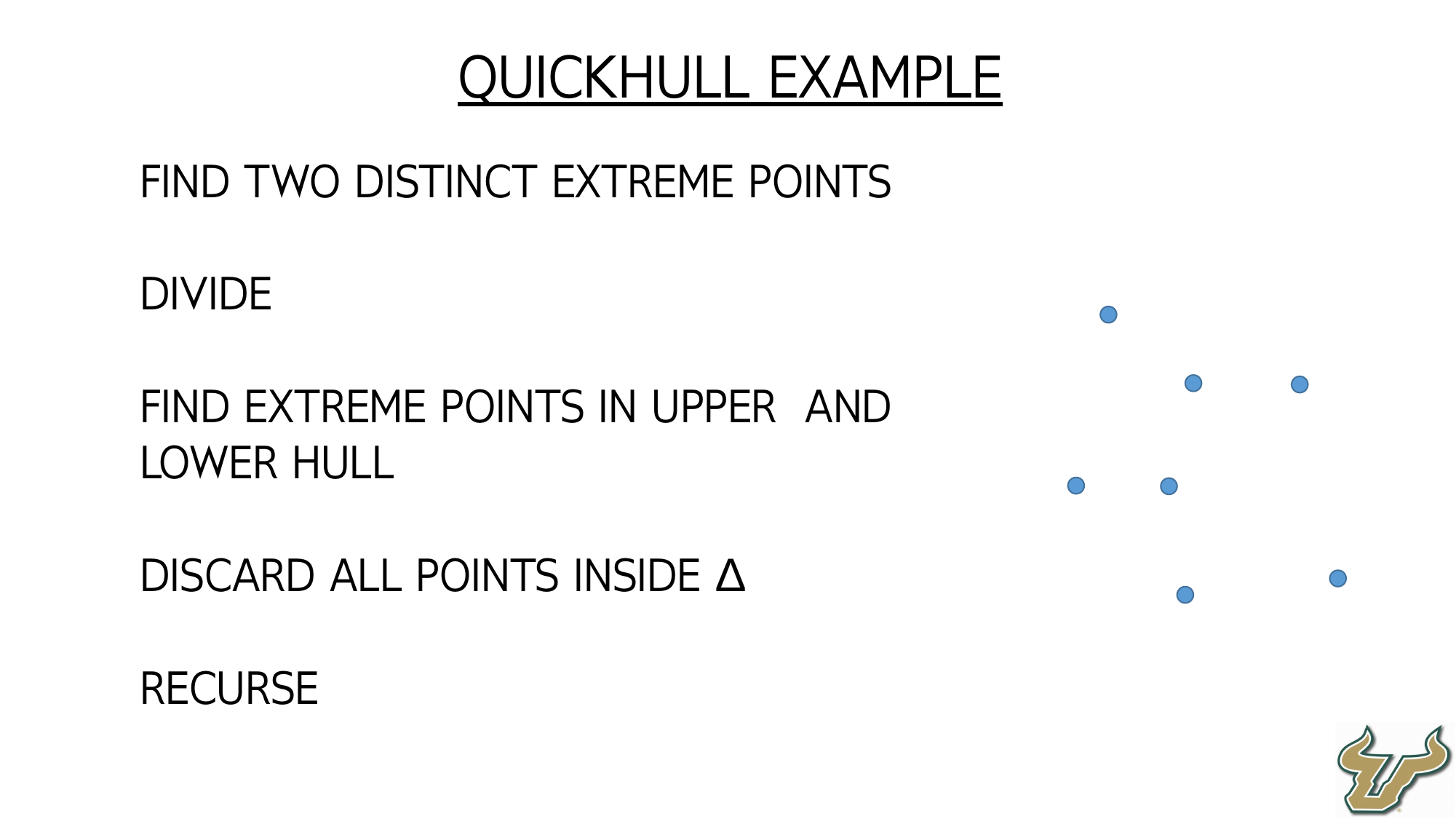

QuickHull Example
Find two distinct extreme points

Divide

Find extreme points in upper  and lower hull

Discard all points inside Δ

Recurse